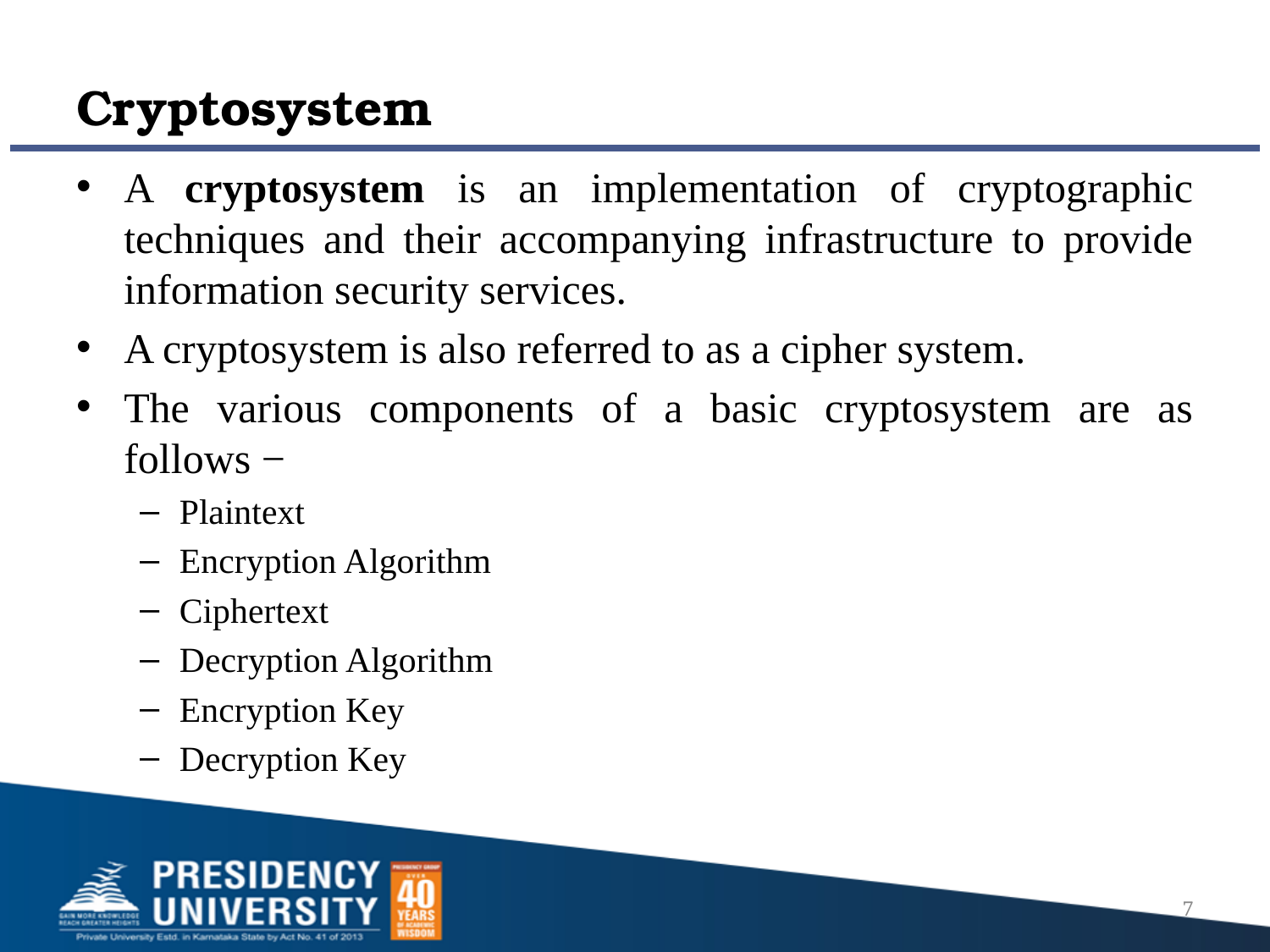

# Cryptosystem
A cryptosystem is an implementation of cryptographic techniques and their accompanying infrastructure to provide information security services.
A cryptosystem is also referred to as a cipher system.
The various components of a basic cryptosystem are as follows −
Plaintext
Encryption Algorithm
Ciphertext
Decryption Algorithm
Encryption Key
Decryption Key
7